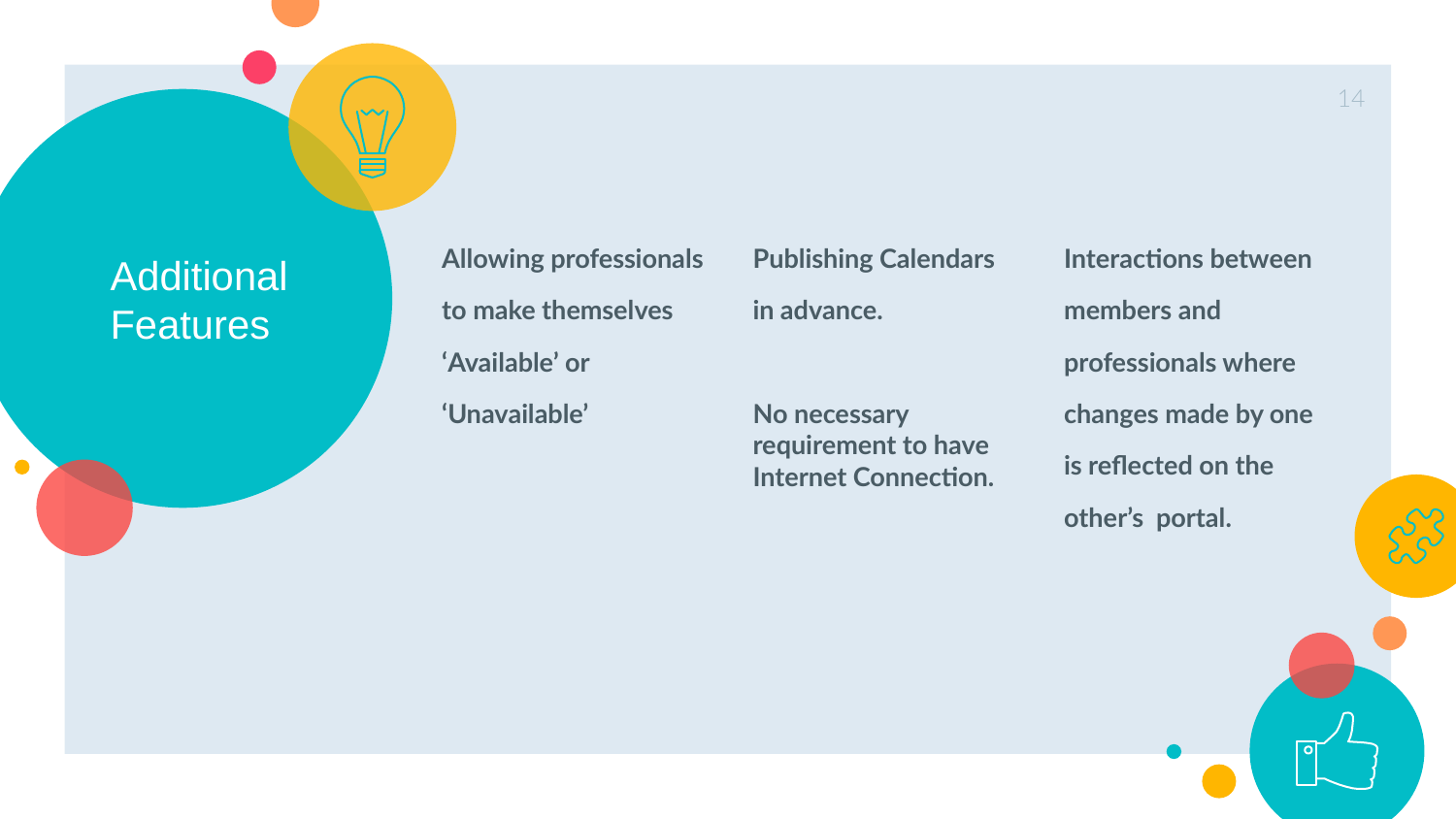

14
# Additional Features
Allowing professionals
to make themselves
‘Available’ or
‘Unavailable’
Publishing Calendars
in advance.

No necessary requirement to have Internet Connection.
Interactions between
members and
professionals where
changes made by one
is reflected on the
other’s  portal.